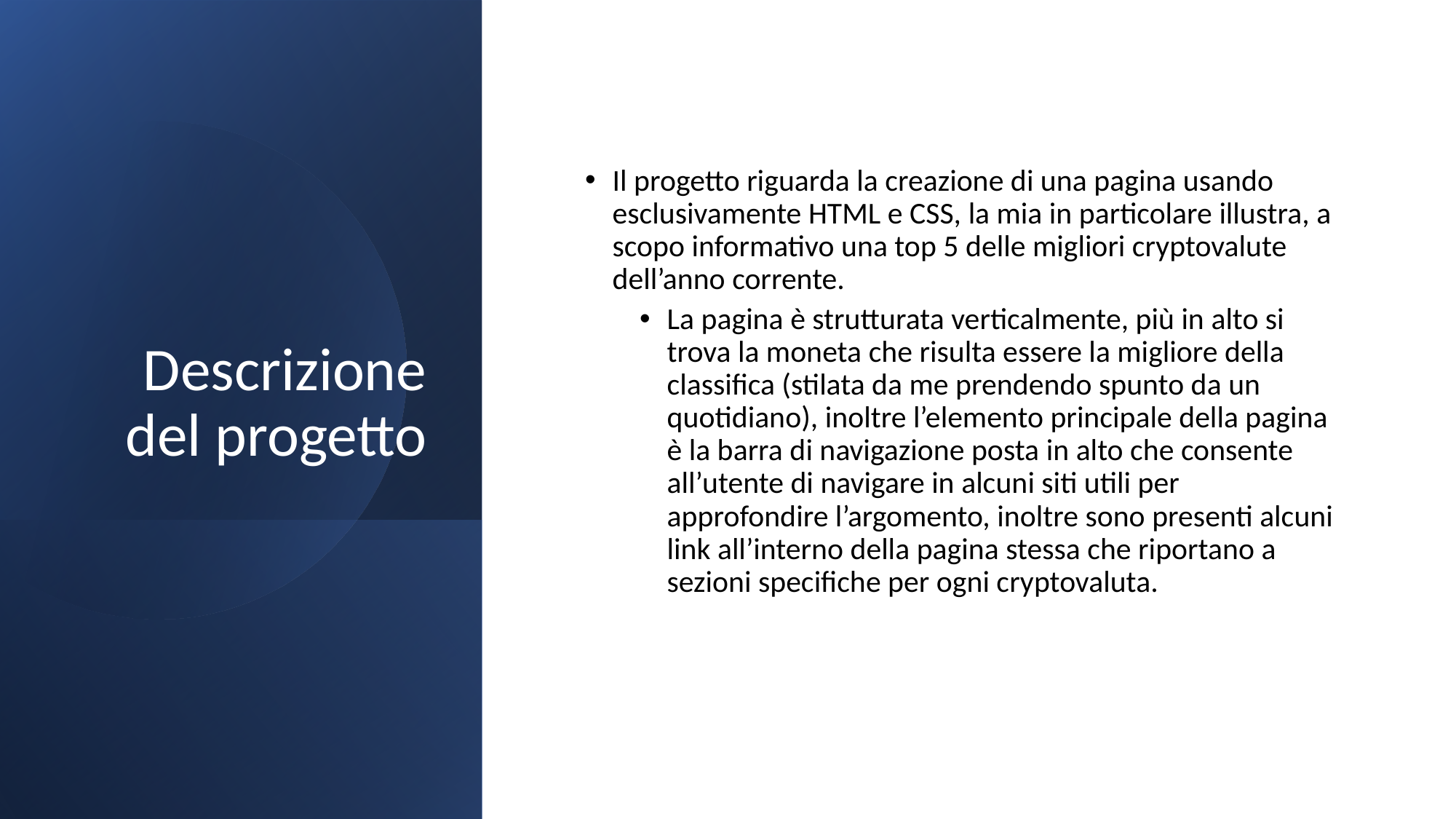

# Descrizione del progetto
Il progetto riguarda la creazione di una pagina usando esclusivamente HTML e CSS, la mia in particolare illustra, a scopo informativo una top 5 delle migliori cryptovalute dell’anno corrente.
La pagina è strutturata verticalmente, più in alto si trova la moneta che risulta essere la migliore della classifica (stilata da me prendendo spunto da un quotidiano), inoltre l’elemento principale della pagina è la barra di navigazione posta in alto che consente all’utente di navigare in alcuni siti utili per approfondire l’argomento, inoltre sono presenti alcuni link all’interno della pagina stessa che riportano a sezioni specifiche per ogni cryptovaluta.